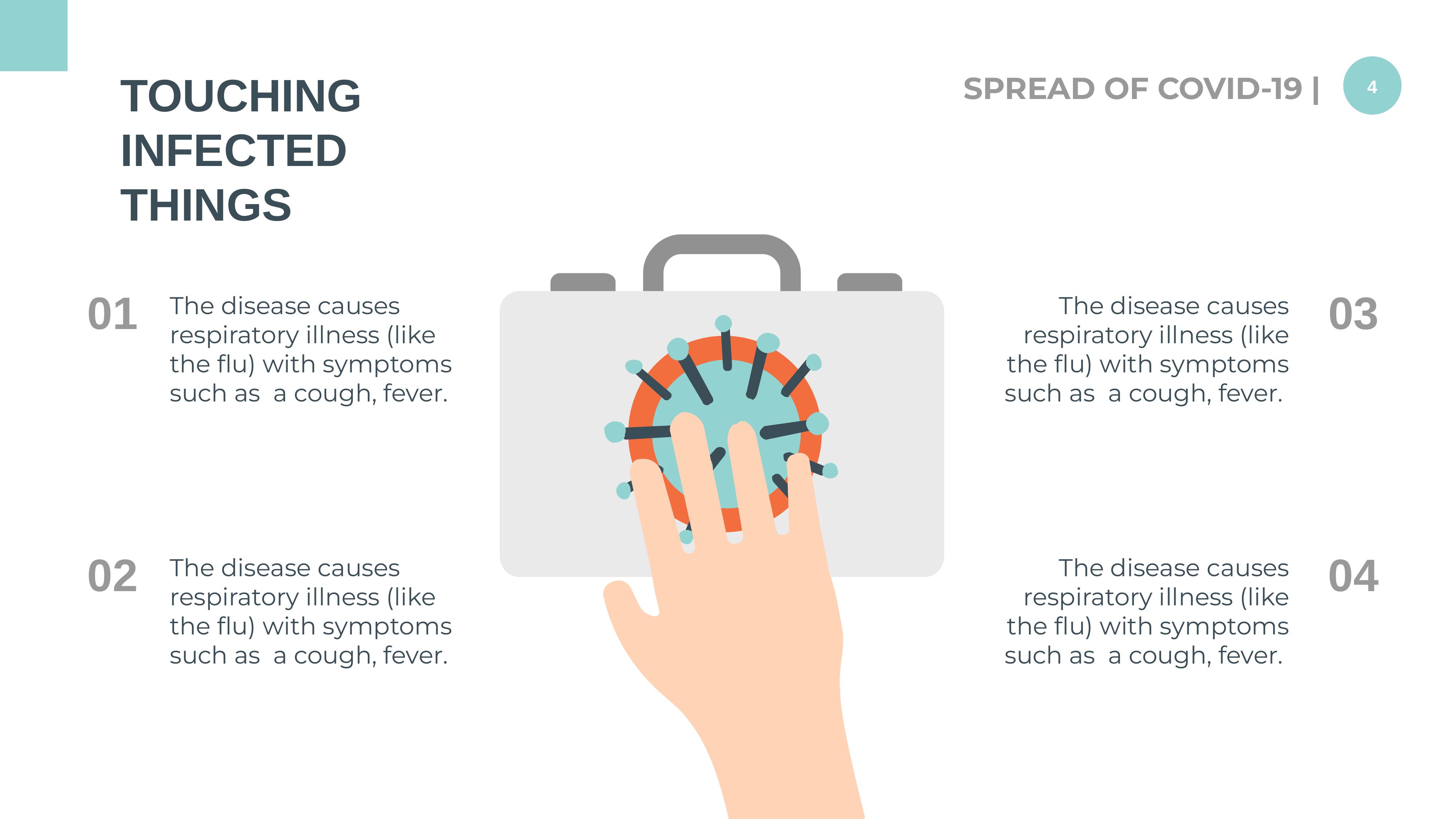

TOUCHING INFECTED THINGS

01
03
The disease causes respiratory illness (like the flu) with symptoms such as  a cough, fever.
The disease causes respiratory illness (like the flu) with symptoms such as  a cough, fever.
02
04
The disease causes respiratory illness (like the flu) with symptoms such as  a cough, fever.
The disease causes respiratory illness (like the flu) with symptoms such as  a cough, fever.